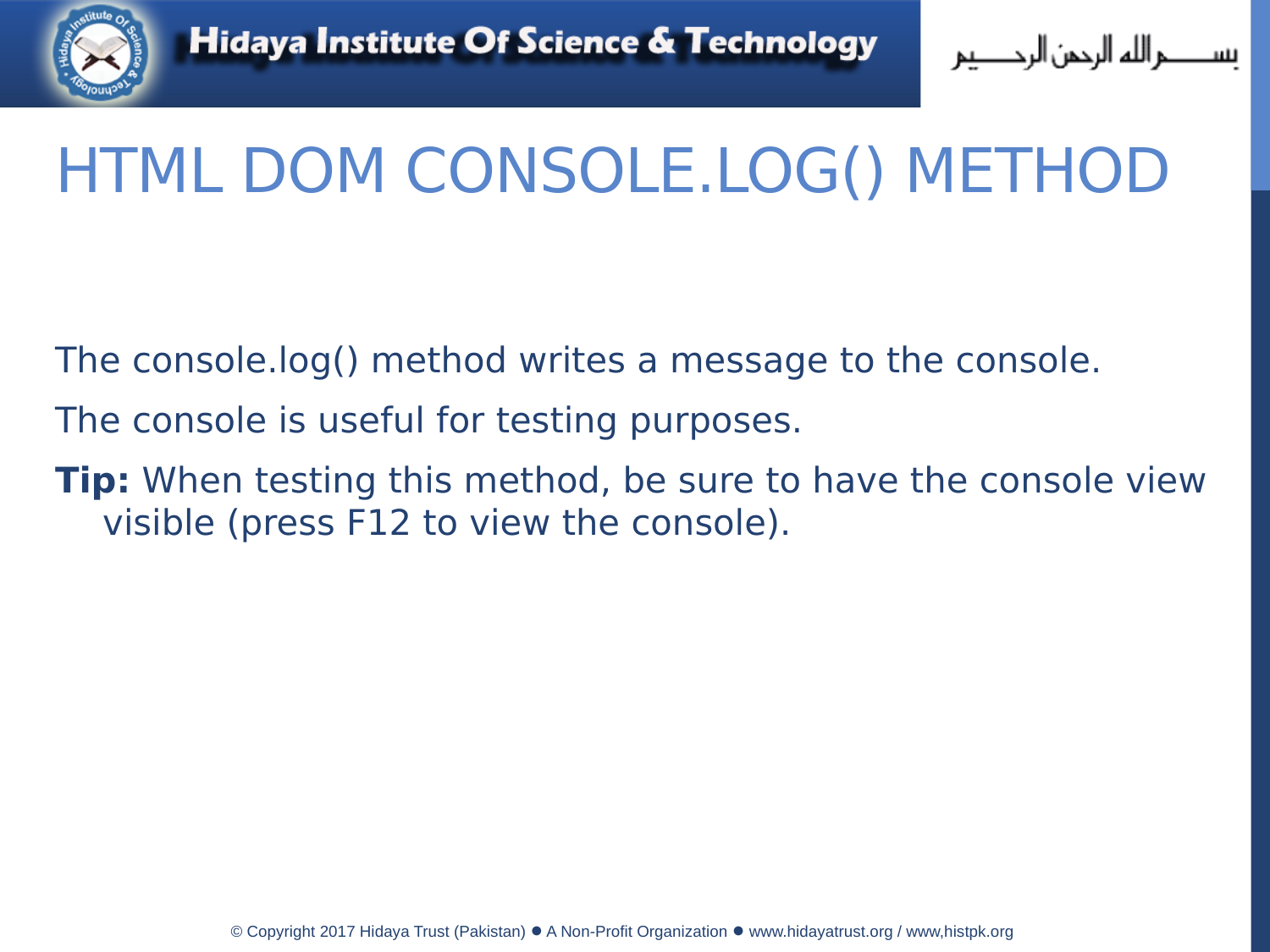

# HTML DOM console.log() Method

The console.log() method writes a message to the console.
The console is useful for testing purposes.
Tip: When testing this method, be sure to have the console view visible (press F12 to view the console).